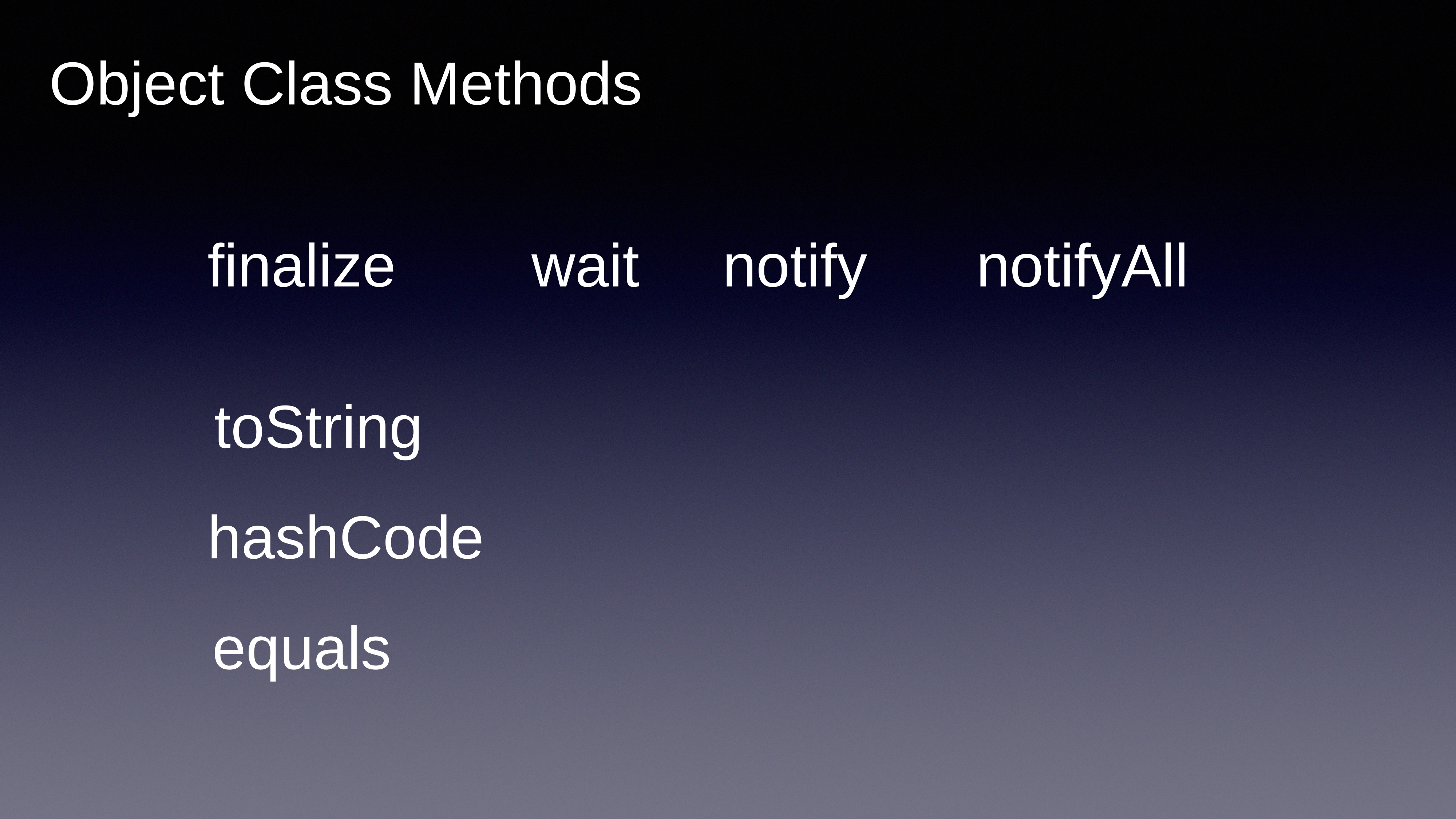

Object Class Methods
finalize
wait
notify
notifyAll
toString
hashCode
equals